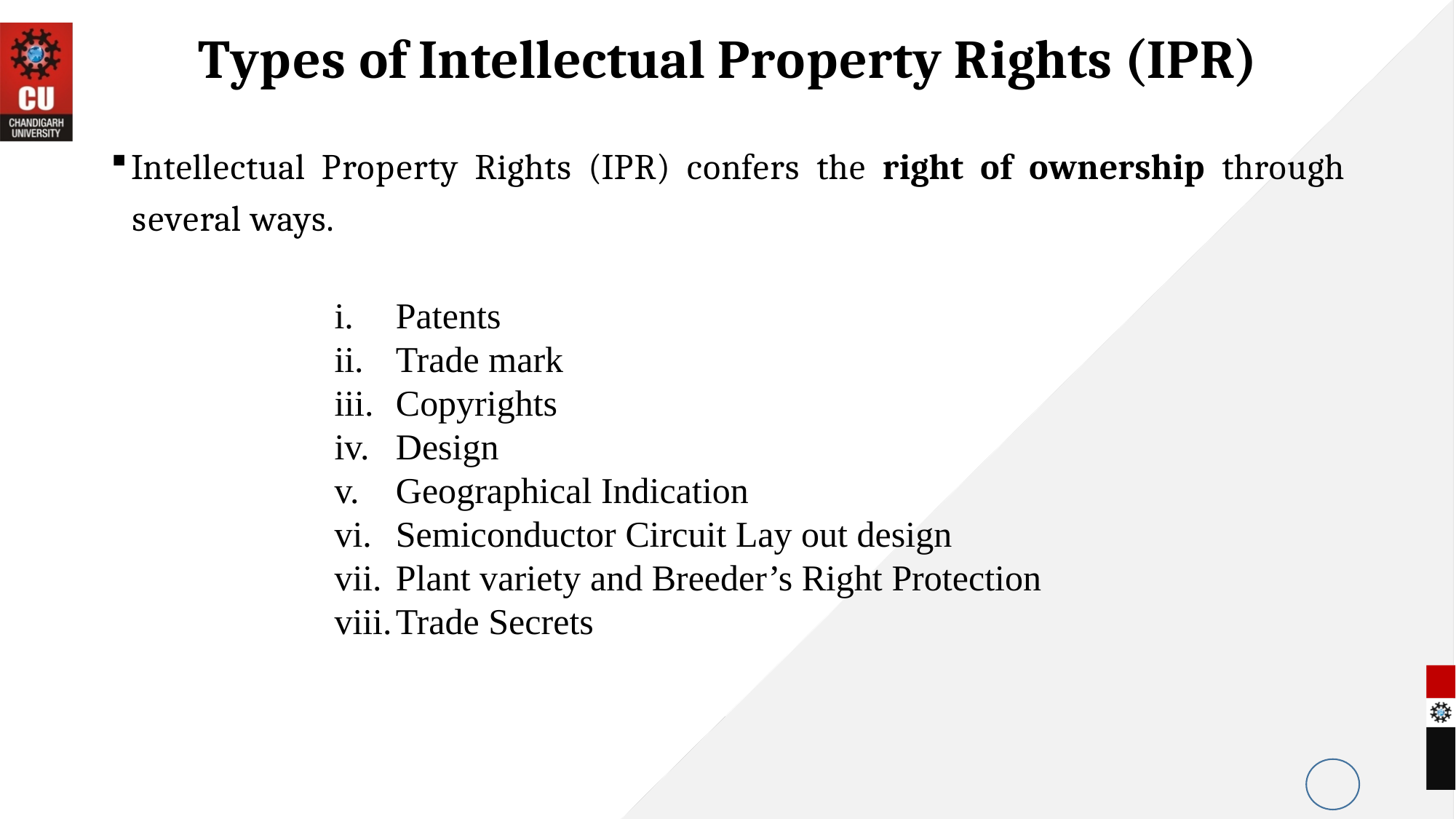

# Types of Intellectual Property Rights (IPR)
Intellectual Property Rights (IPR) confers the right of ownership through several ways.
Patents
Trade mark
Copyrights
Design
Geographical Indication
Semiconductor Circuit Lay out design
Plant variety and Breeder’s Right Protection
Trade Secrets